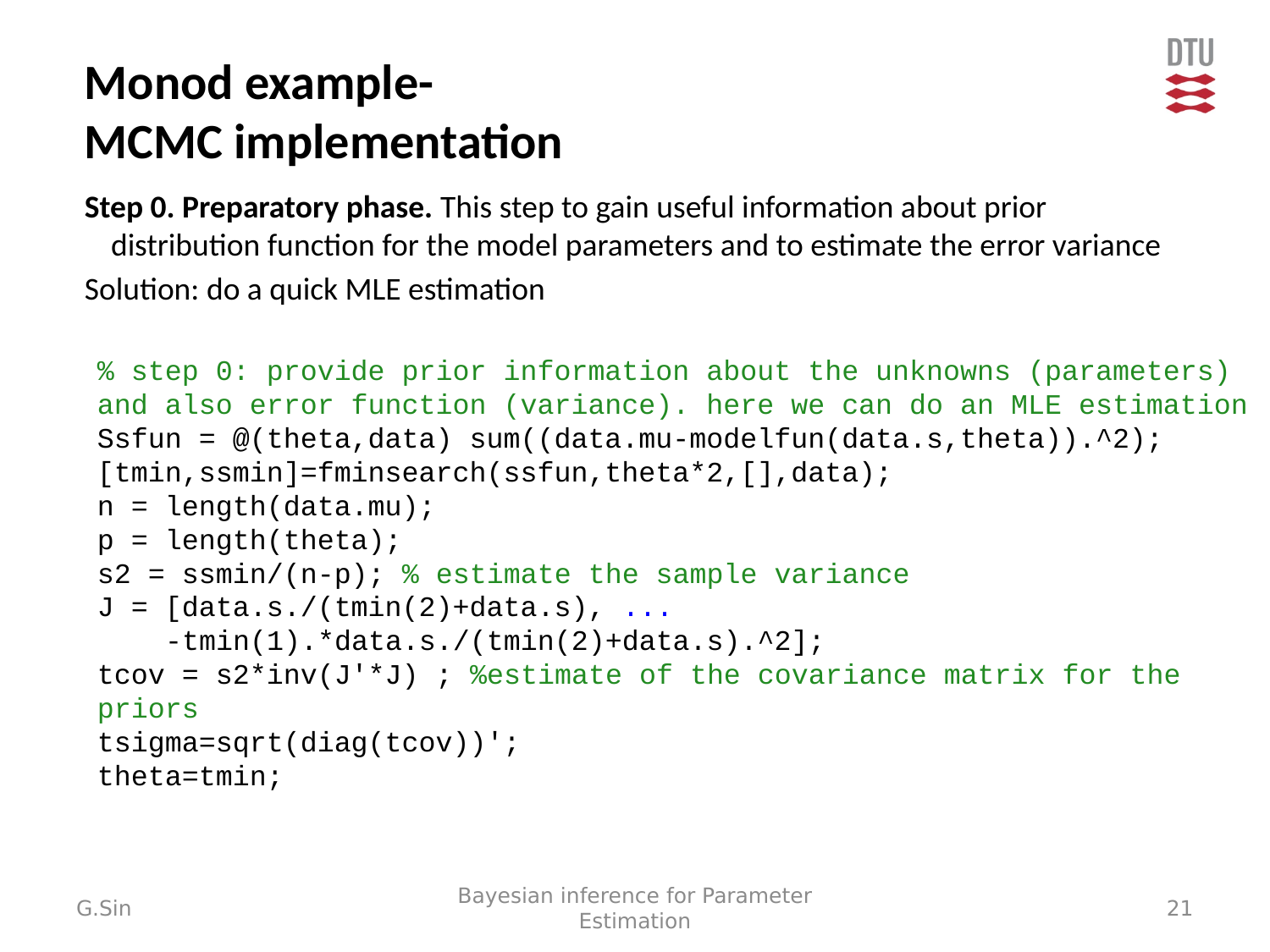

# Monod example- MCMC implementation
Step 0. Preparatory phase. This step to gain useful information about prior distribution function for the model parameters and to estimate the error variance
Solution: do a quick MLE estimation

% step 0: provide prior information about the unknowns (parameters) and also error function (variance). here we can do an MLE estimation
Ssfun = @(theta,data) sum((data.mu-modelfun(data.s,theta)).^2);
[tmin,ssmin]=fminsearch(ssfun,theta*2,[],data);
n = length(data.mu);
p = length(theta);
s2 = ssmin/(n-p); % estimate the sample variance
J = [data.s./(tmin(2)+data.s), ...
    -tmin(1).*data.s./(tmin(2)+data.s).^2];
tcov = s2*inv(J'*J) ; %estimate of the covariance matrix for the priors
tsigma=sqrt(diag(tcov))';
theta=tmin;
G.Sin
Bayesian inference for Parameter Estimation
21